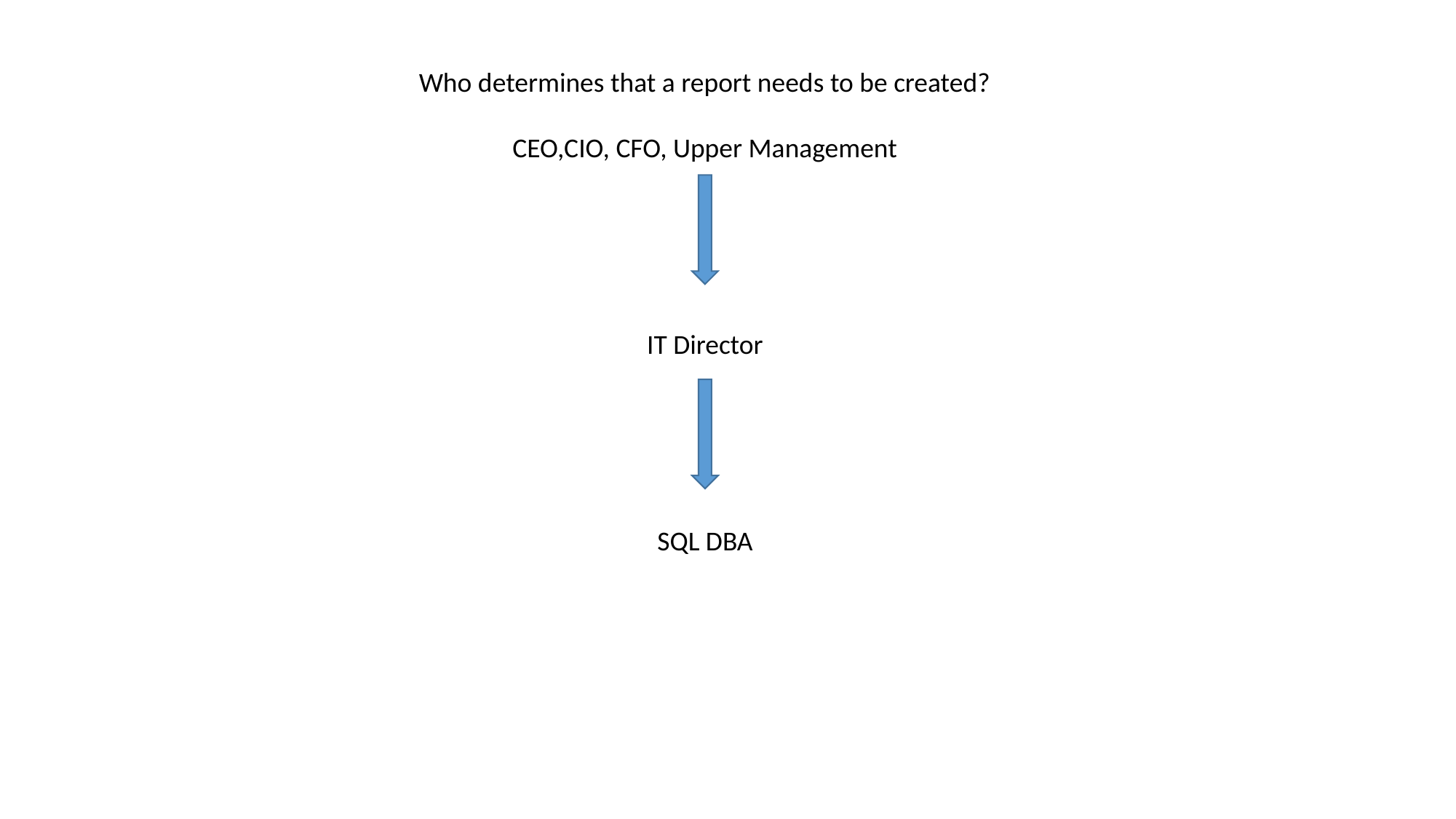

Who determines that a report needs to be created?

CEO,CIO, CFO, Upper Management

IT Director

SQL DBA